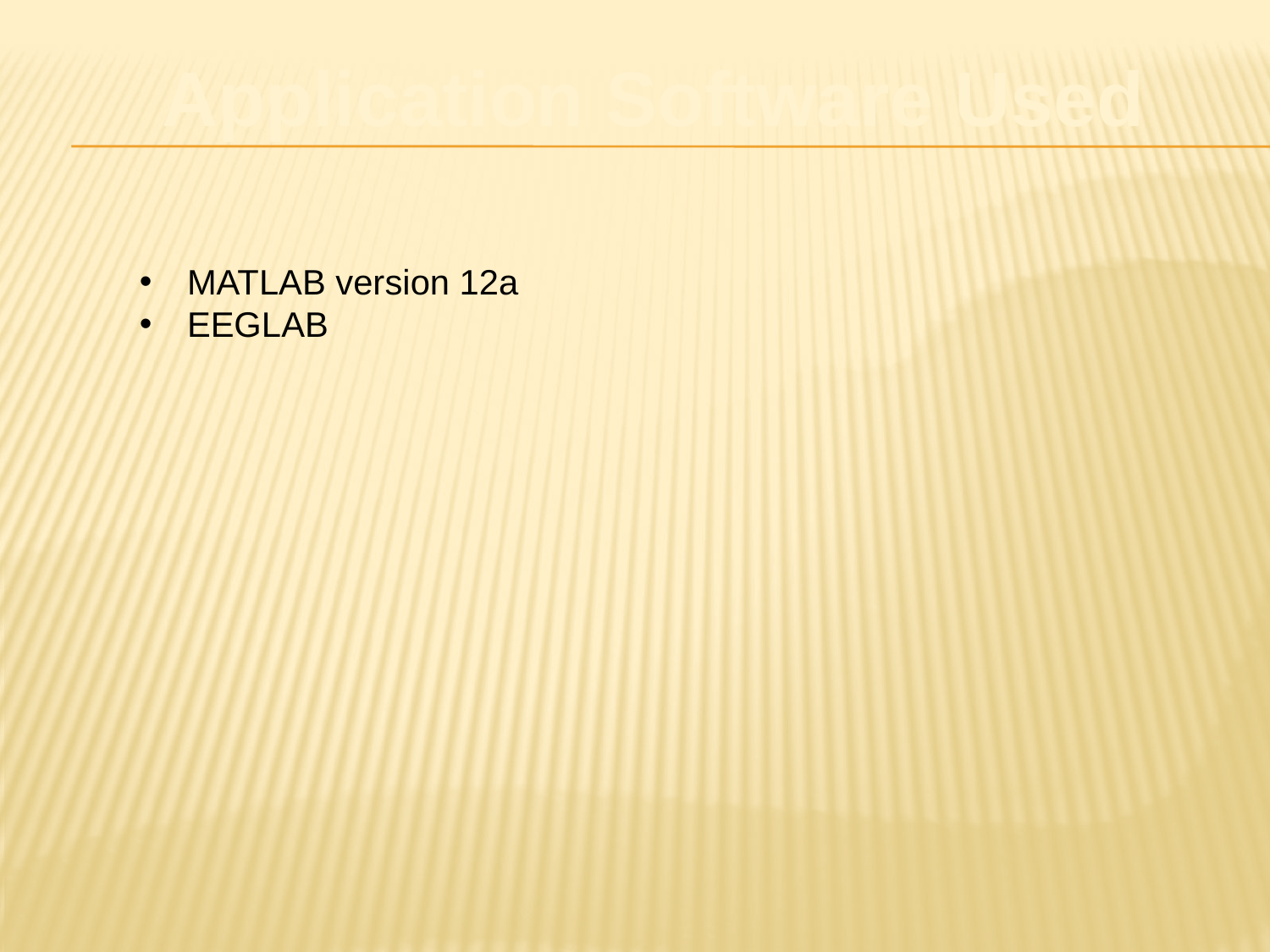

Application Software Used
MATLAB version 12a
EEGLAB